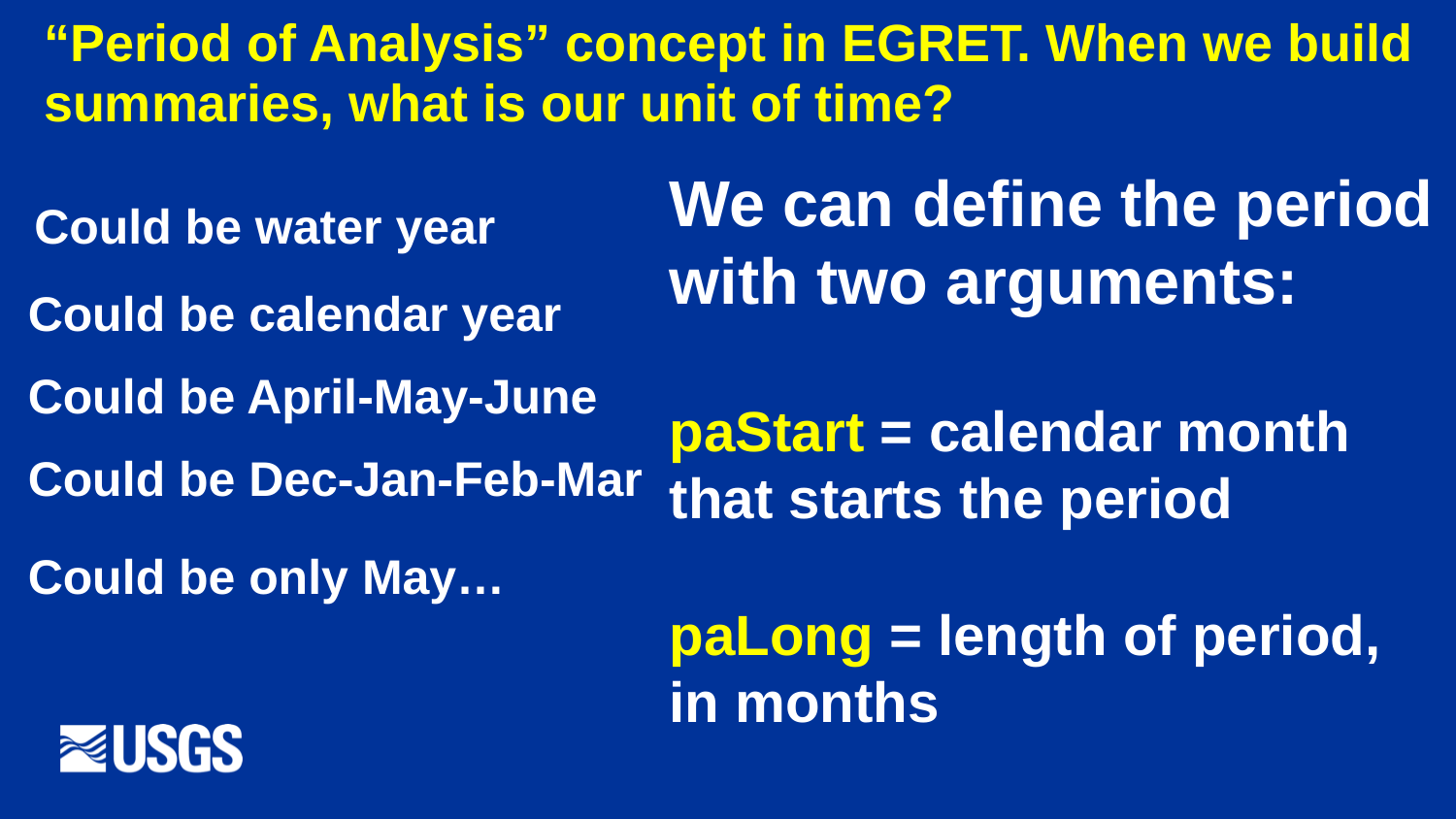

# “Period of Analysis” concept in EGRET. When we build summaries, what is our unit of time?
We can define the period with two arguments:

paStart = calendar month that starts the period

paLong = length of period, in months
 Could be water year
 Could be calendar year
 Could be April-May-June
 Could be Dec-Jan-Feb-Mar
 Could be only May…